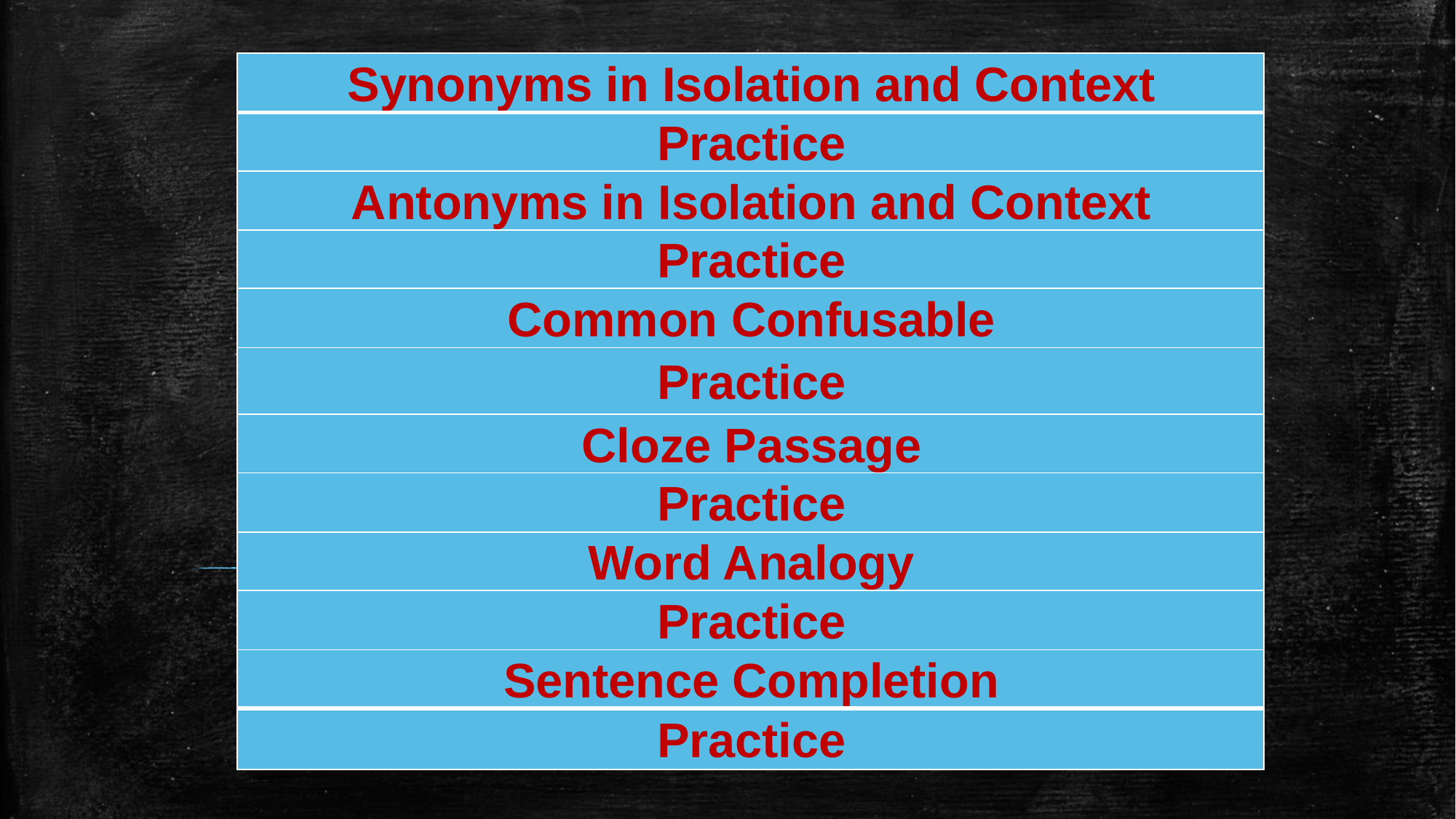

| Synonyms in Isolation and Context |
| --- |
| Practice |
| Antonyms in Isolation and Context |
| Practice |
| Common Confusable |
| Practice |
| Cloze Passage |
| Practice |
| Word Analogy |
| Practice |
| Sentence Completion |
| Practice |